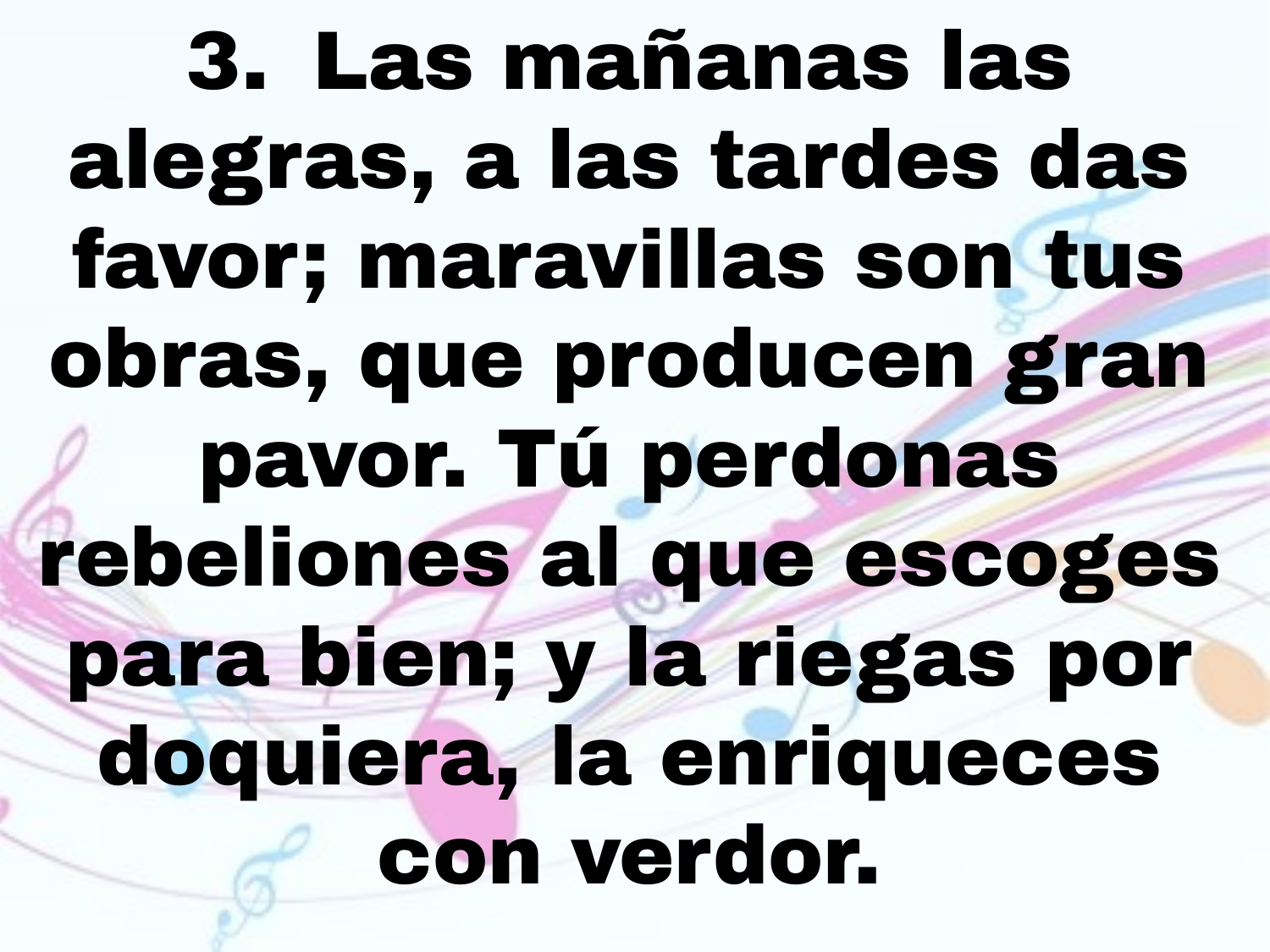

3.	Las mañanas las alegras, a las tardes das favor; maravillas son tus obras, que producen gran pavor. Tú perdonas rebeliones al que escoges para bien; y la riegas por doquiera, la enriqueces con verdor.